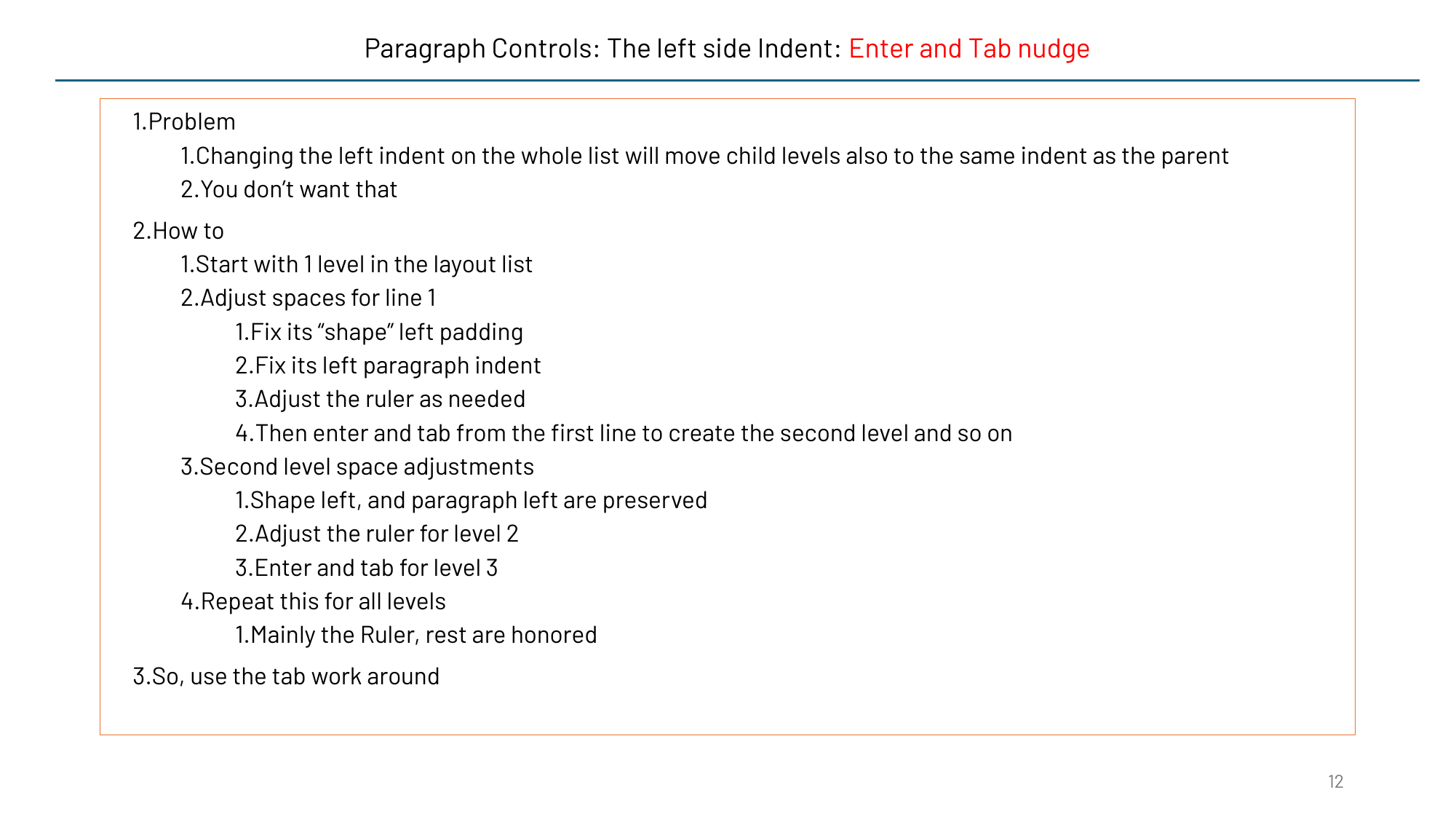

# Paragraph Controls: The left side Indent: Enter and Tab nudge
Problem
Changing the left indent on the whole list will move child levels also to the same indent as the parent
You don’t want that
How to
Start with 1 level in the layout list
Adjust spaces for line 1
Fix its “shape” left padding
Fix its left paragraph indent
Adjust the ruler as needed
Then enter and tab from the first line to create the second level and so on
Second level space adjustments
Shape left, and paragraph left are preserved
Adjust the ruler for level 2
Enter and tab for level 3
Repeat this for all levels
Mainly the Ruler, rest are honored
So, use the tab work around
12